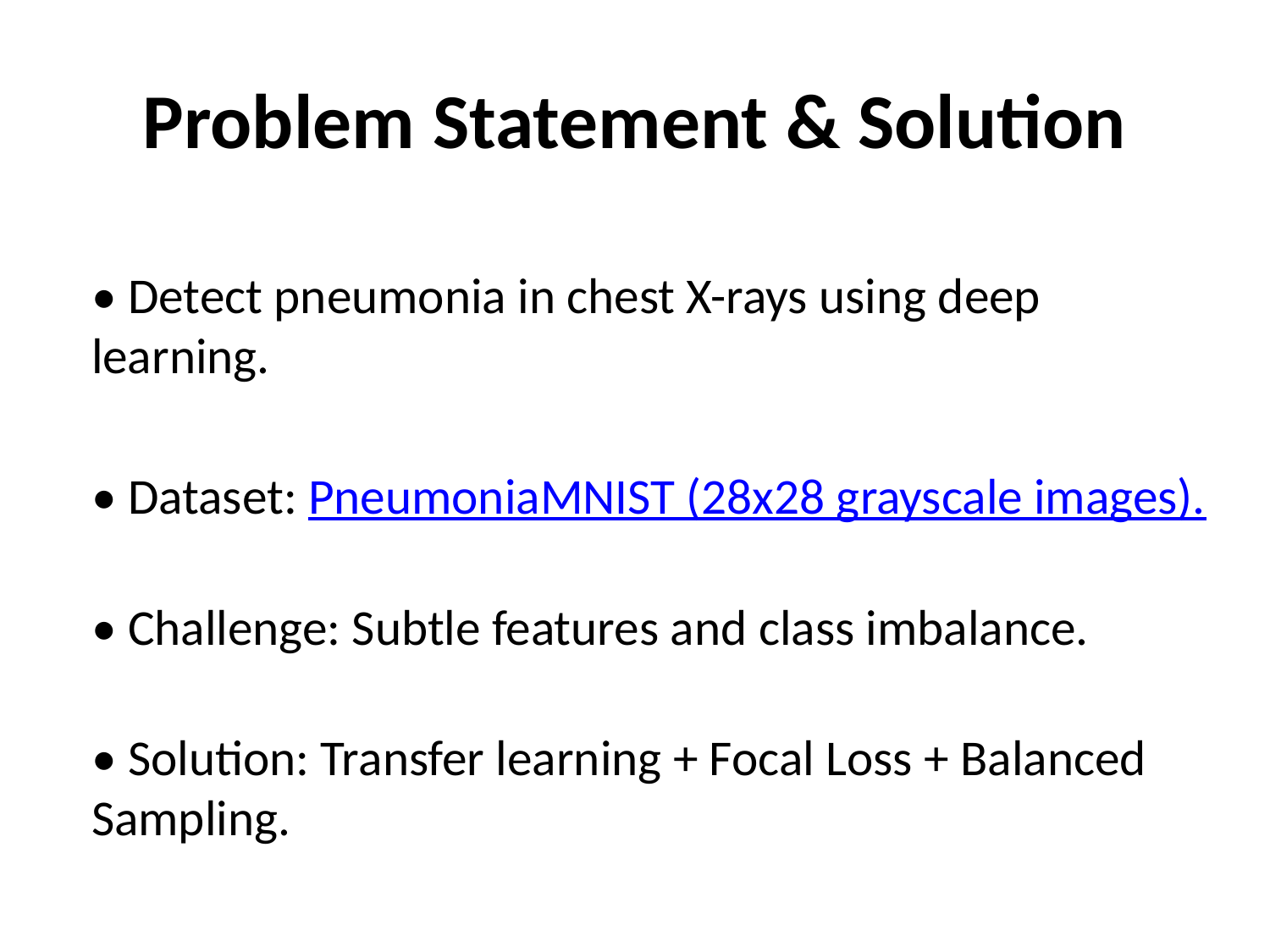

# Problem Statement & Solution
• Detect pneumonia in chest X-rays using deep learning.

• Dataset: PneumoniaMNIST (28x28 grayscale images).
• Challenge: Subtle features and class imbalance.
• Solution: Transfer learning + Focal Loss + Balanced Sampling.